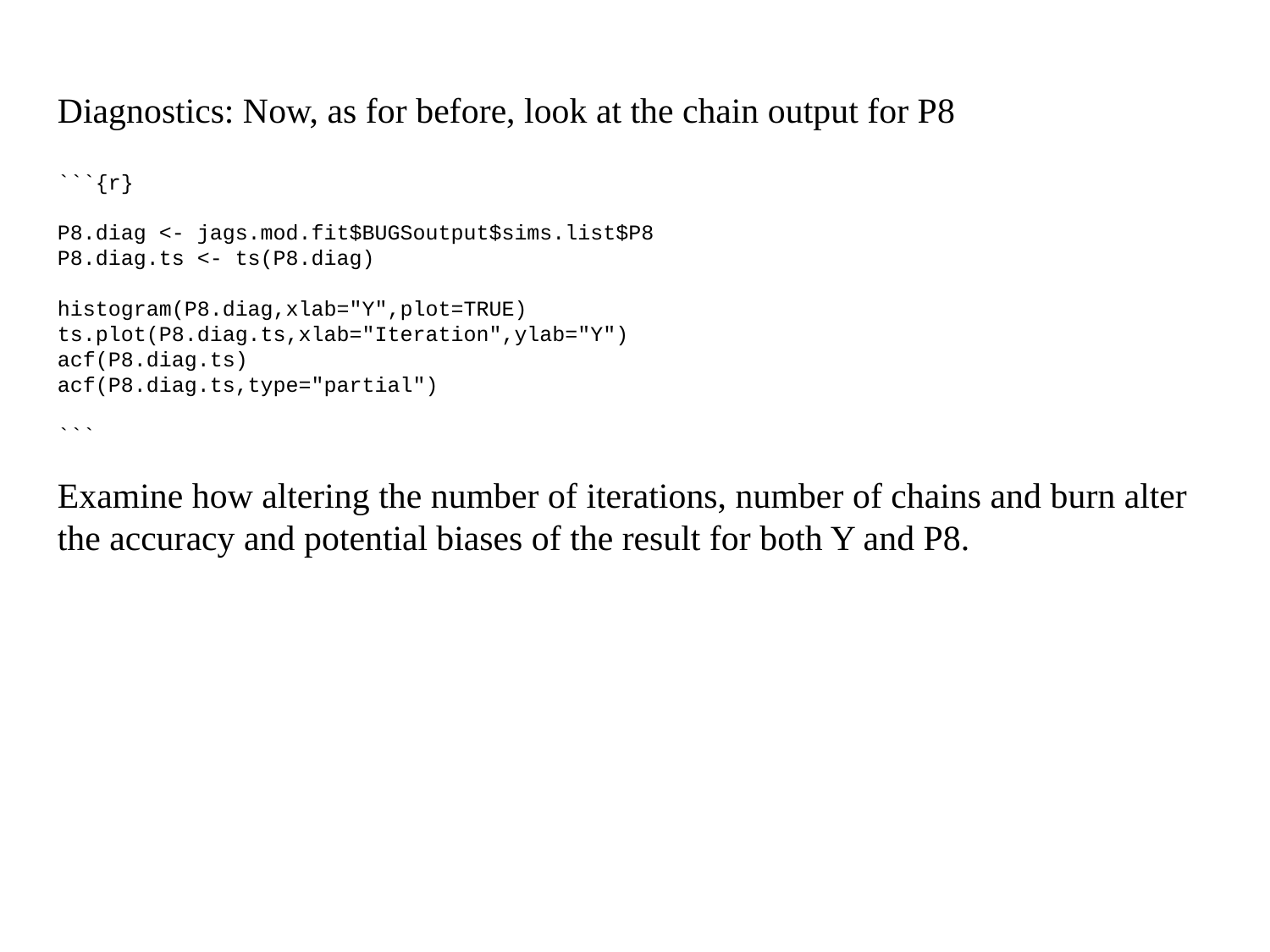

Diagnostics: Now, as for before, look at the chain output for P8

```{r}

P8.diag <- jags.mod.fit$BUGSoutput$sims.list$P8
P8.diag.ts <- ts(P8.diag)

histogram(P8.diag,xlab="Y",plot=TRUE)
ts.plot(P8.diag.ts,xlab="Iteration",ylab="Y")
acf(P8.diag.ts)
acf(P8.diag.ts,type="partial")

```

Examine how altering the number of iterations, number of chains and burn alter the accuracy and potential biases of the result for both Y and P8.